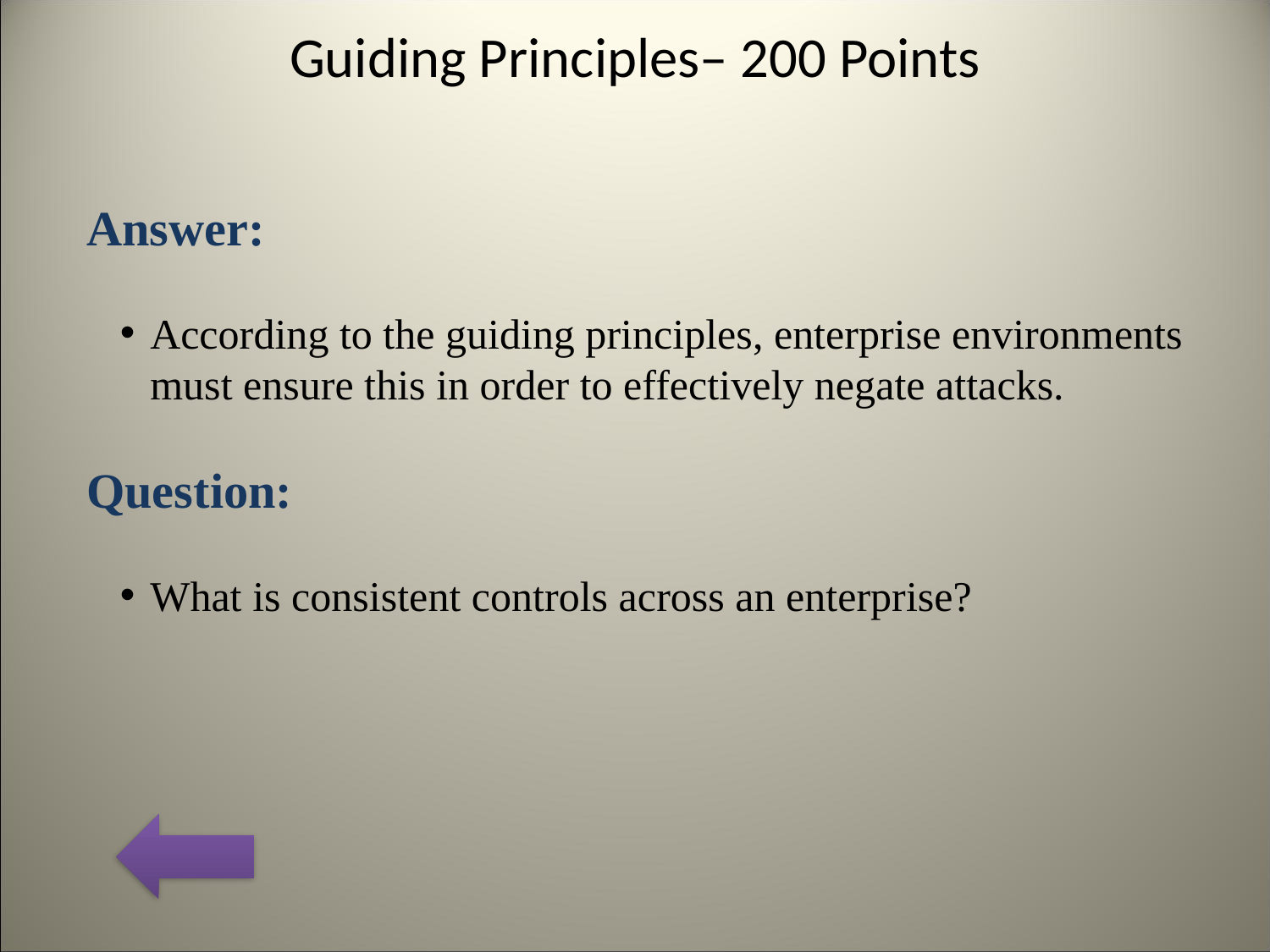

# Guiding Principles– 200 Points
Answer:

According to the guiding principles, enterprise environments must ensure this in order to effectively negate attacks.

Question:

What is consistent controls across an enterprise?